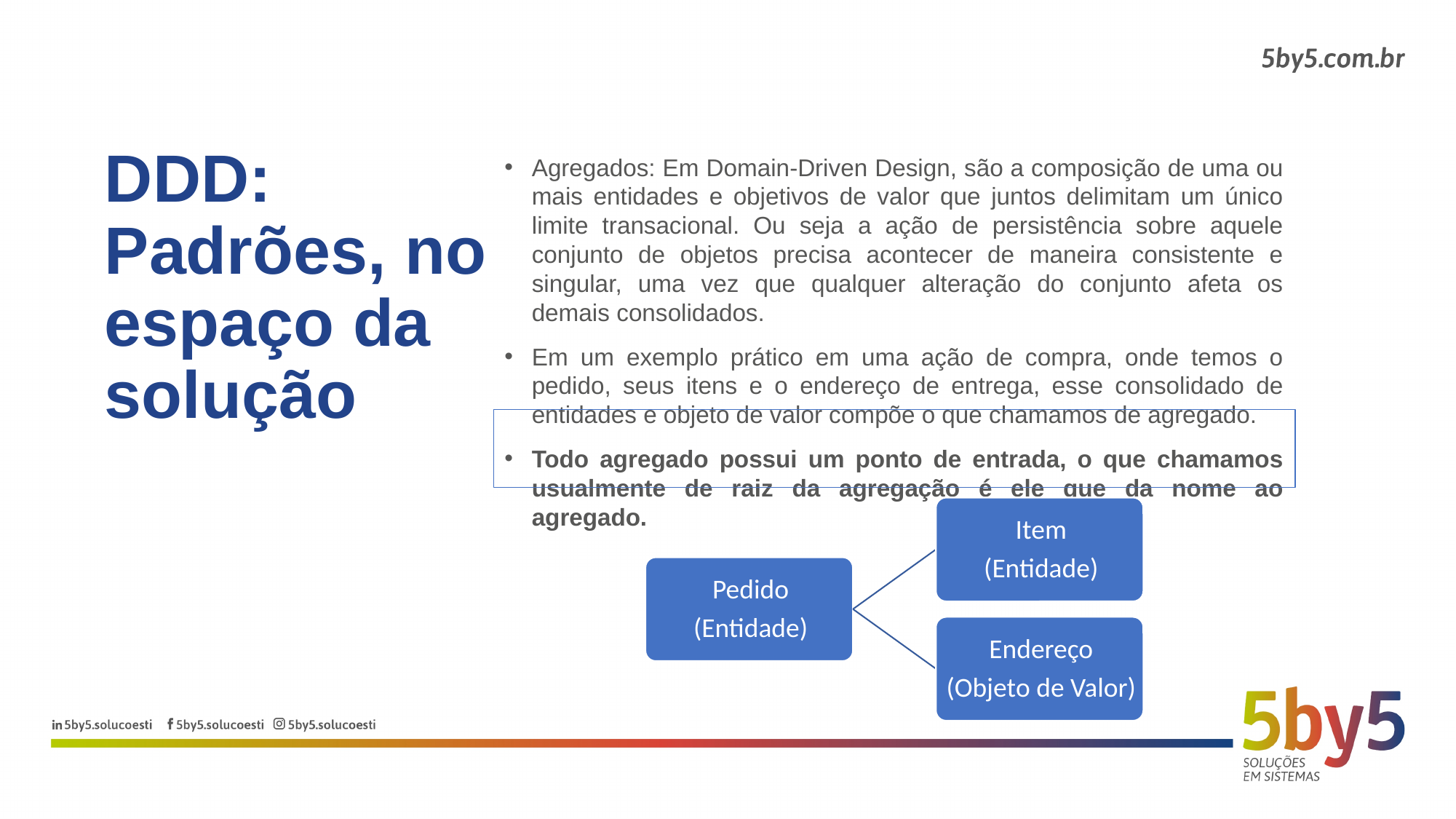

DDD:
Padrões, no espaço da solução
Agregados: Em Domain-Driven Design, são a composição de uma ou mais entidades e objetivos de valor que juntos delimitam um único limite transacional. Ou seja a ação de persistência sobre aquele conjunto de objetos precisa acontecer de maneira consistente e singular, uma vez que qualquer alteração do conjunto afeta os demais consolidados.
Em um exemplo prático em uma ação de compra, onde temos o pedido, seus itens e o endereço de entrega, esse consolidado de entidades e objeto de valor compõe o que chamamos de agregado.
Todo agregado possui um ponto de entrada, o que chamamos usualmente de raiz da agregação é ele que da nome ao agregado.

Pedido
(Entidade)

Item
(Entidade)

Endereço
(Objeto de Valor)